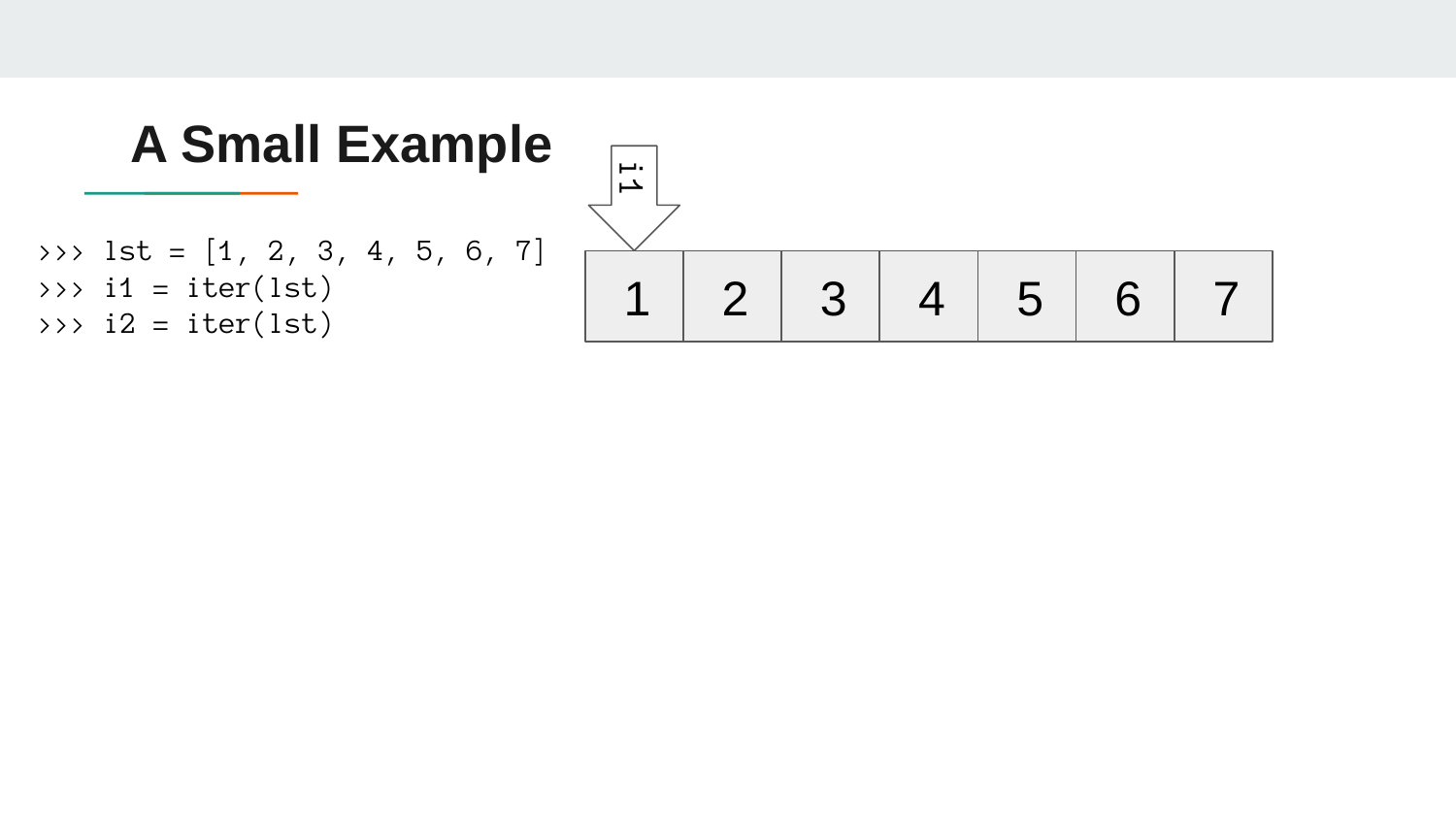

# A Small Example
i1
>>> lst = [1, 2, 3, 4, 5, 6, 7]
>>> i1 = iter(lst)
>>> i2 = iter(lst)

   1
   2
   3
   4
   5
   6
   7